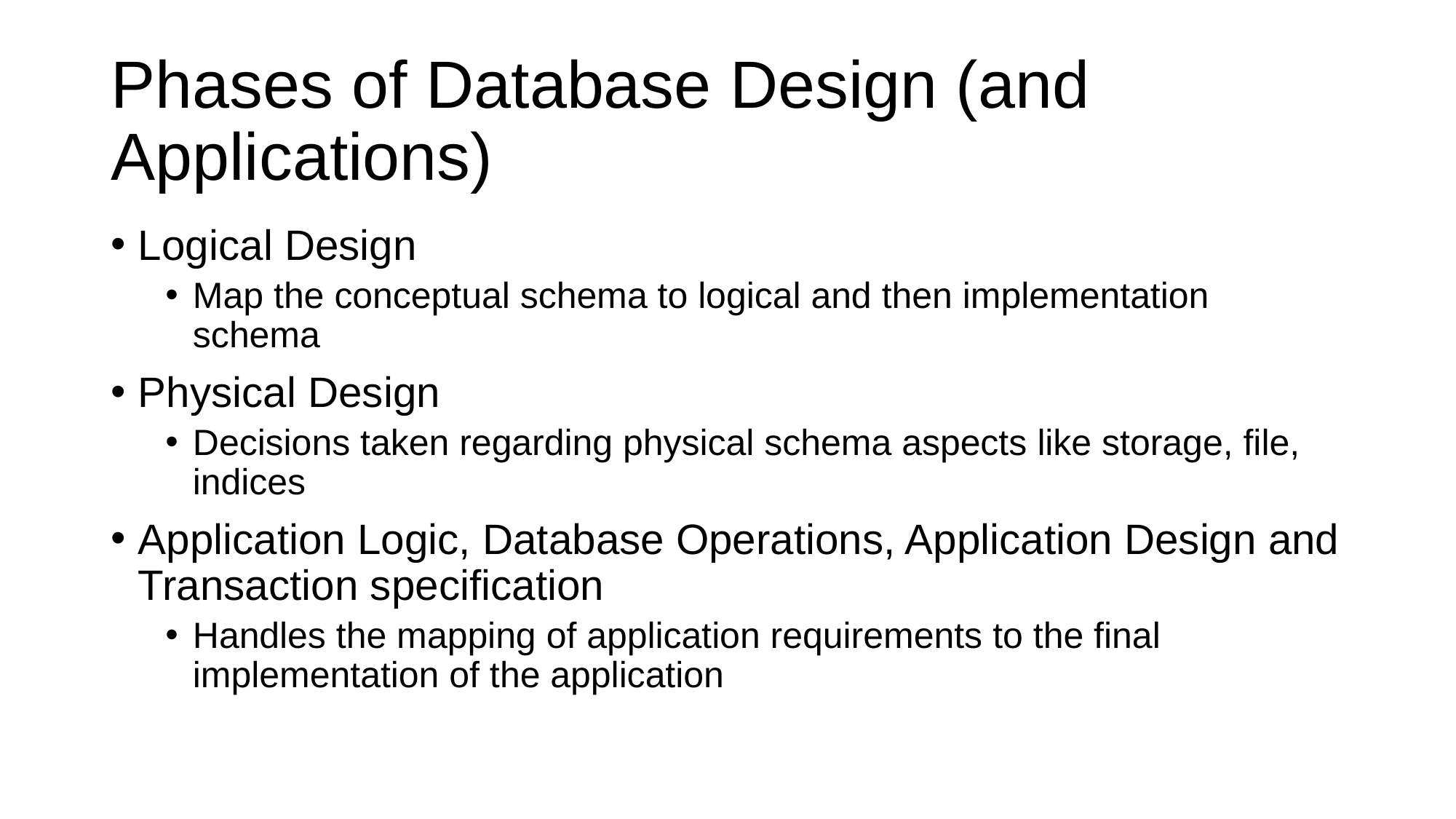

# Phases of Database Design (and Applications)
Logical Design
Map the conceptual schema to logical and then implementation schema
Physical Design
Decisions taken regarding physical schema aspects like storage, file, indices
Application Logic, Database Operations, Application Design and Transaction specification
Handles the mapping of application requirements to the final implementation of the application